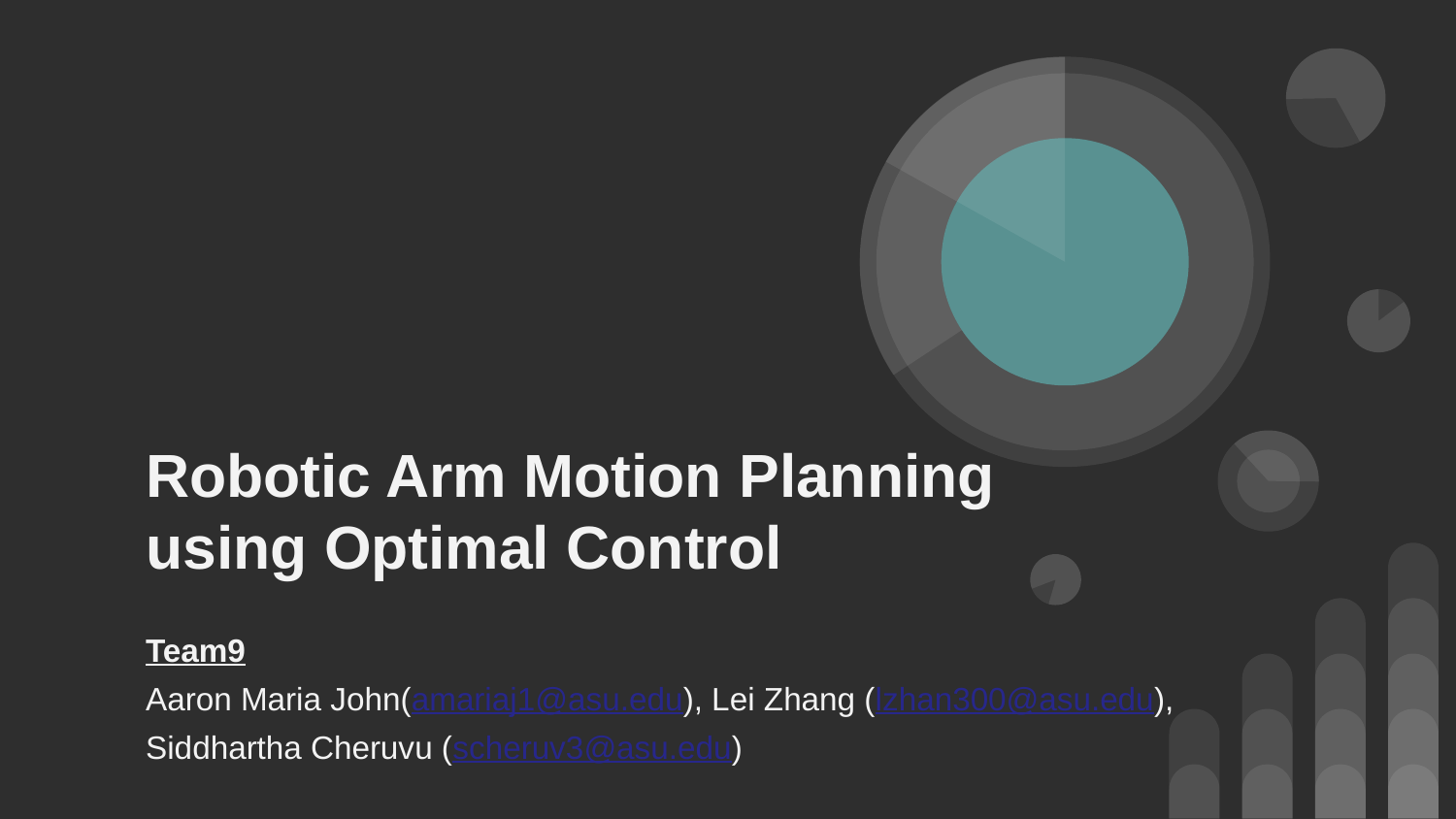

# Robotic Arm Motion Planning
using Optimal Control
Team9
Aaron Maria John(amariaj1@asu.edu), Lei Zhang (lzhan300@asu.edu),
Siddhartha Cheruvu (scheruv3@asu.edu)